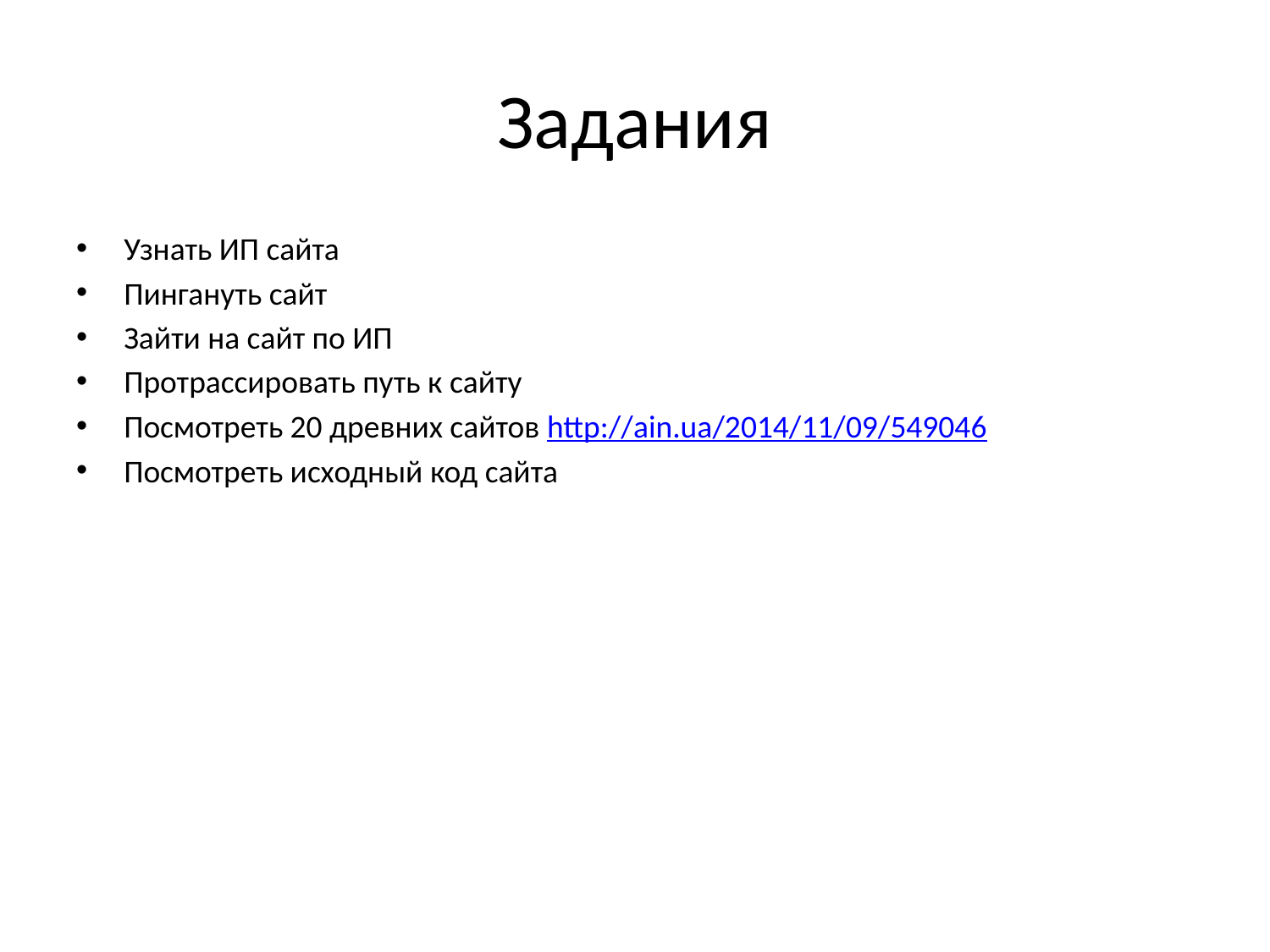

# Задания
Узнать ИП сайта
Пингануть сайт
Зайти на сайт по ИП
Протрассировать путь к сайту
Посмотреть 20 древних сайтов http://ain.ua/2014/11/09/549046
Посмотреть исходный код сайта